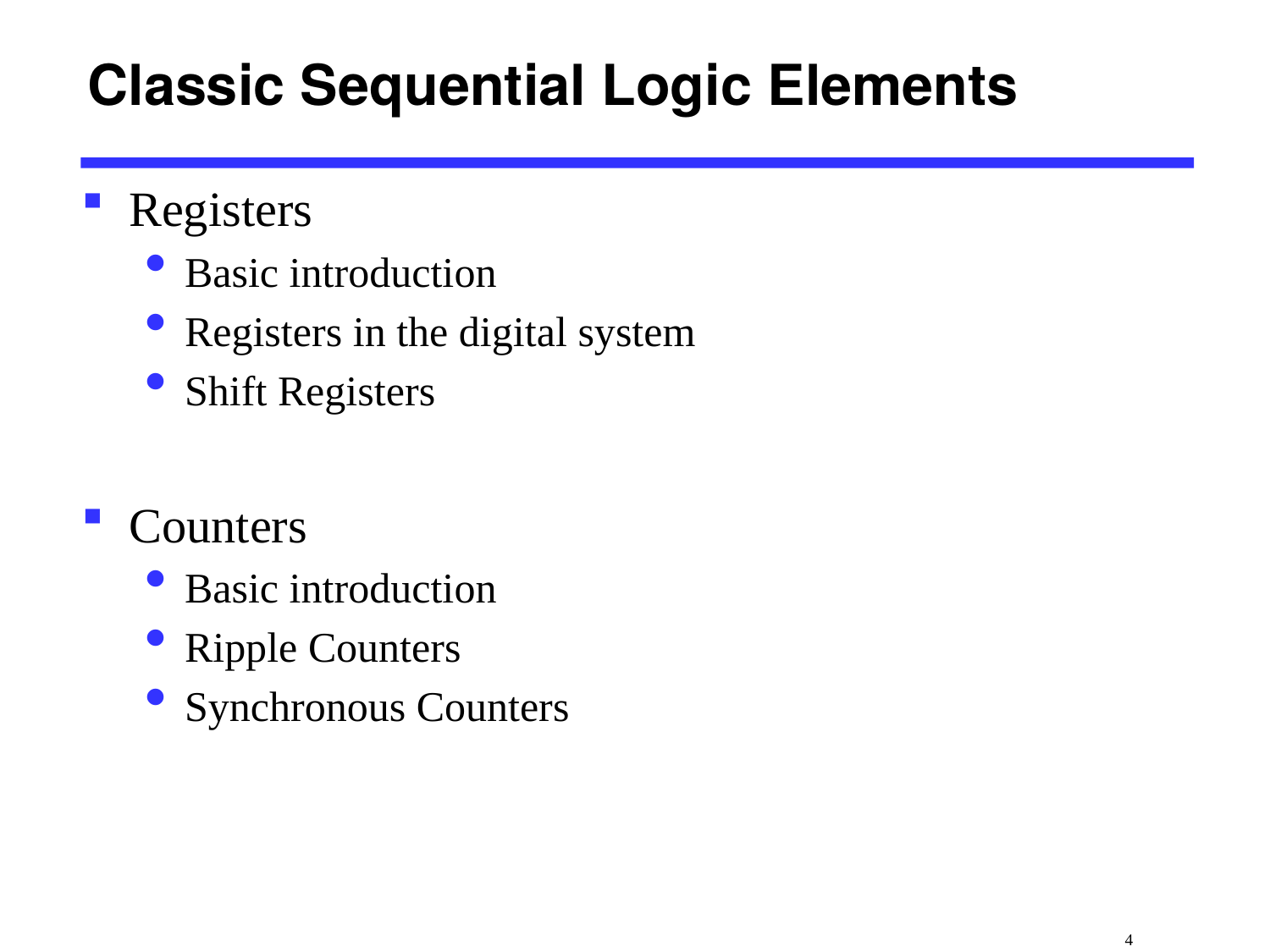

# Classic Sequential Logic Elements
Registers
Basic introduction
Registers in the digital system
Shift Registers

Counters
Basic introduction
Ripple Counters
Synchronous Counters

                           4